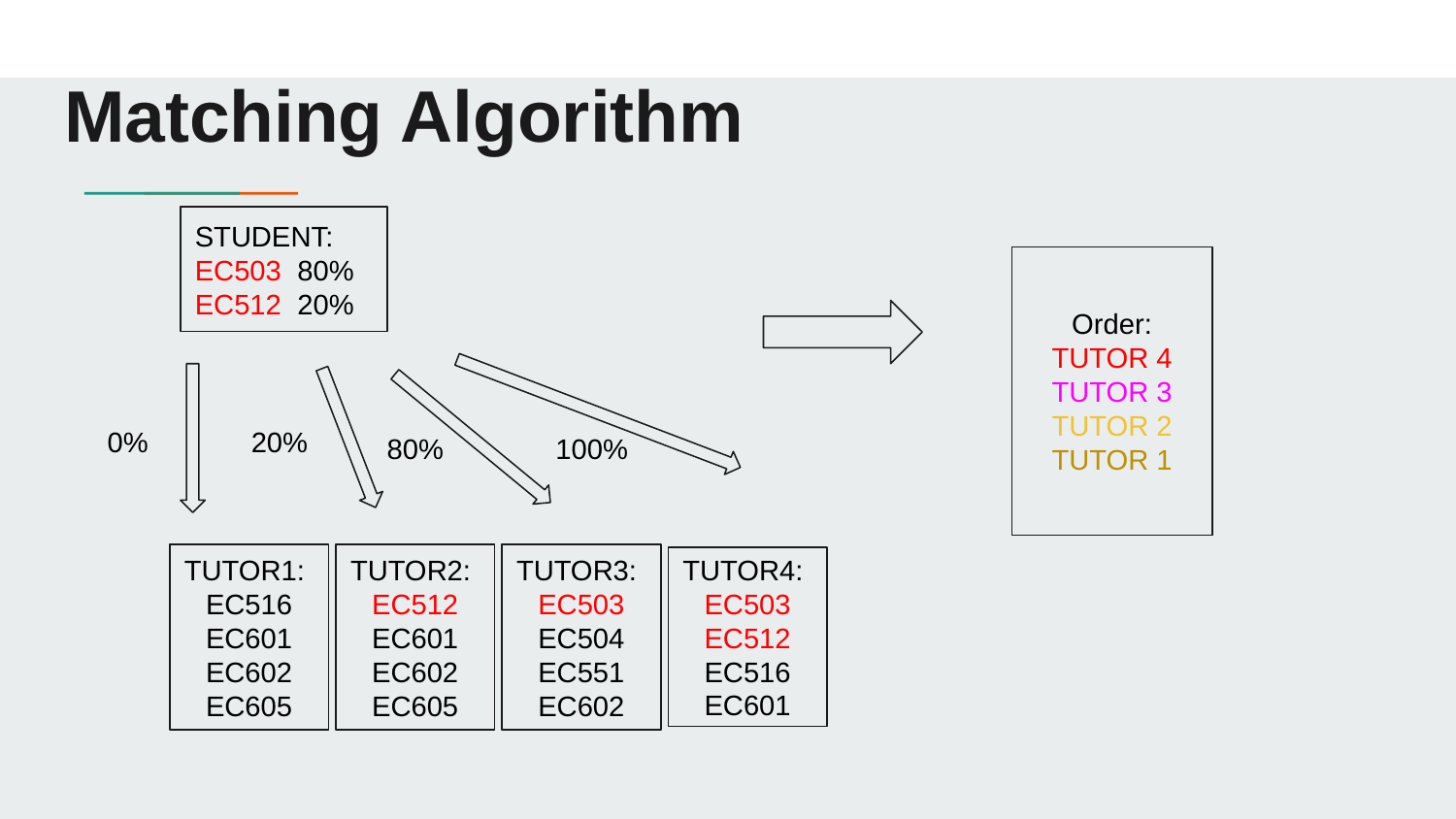

# Matching Algorithm
STUDENT:
EC503  80%
EC512  20%
Order:
TUTOR 4
TUTOR 3
TUTOR 2
TUTOR 1

20%

0%

80%

100%
TUTOR1:
EC516
EC601
EC602
EC605
TUTOR2:
EC512
EC601
EC602
EC605
TUTOR3:
EC503
EC504
EC551
EC602
TUTOR4:
EC503
EC512
EC516
EC601